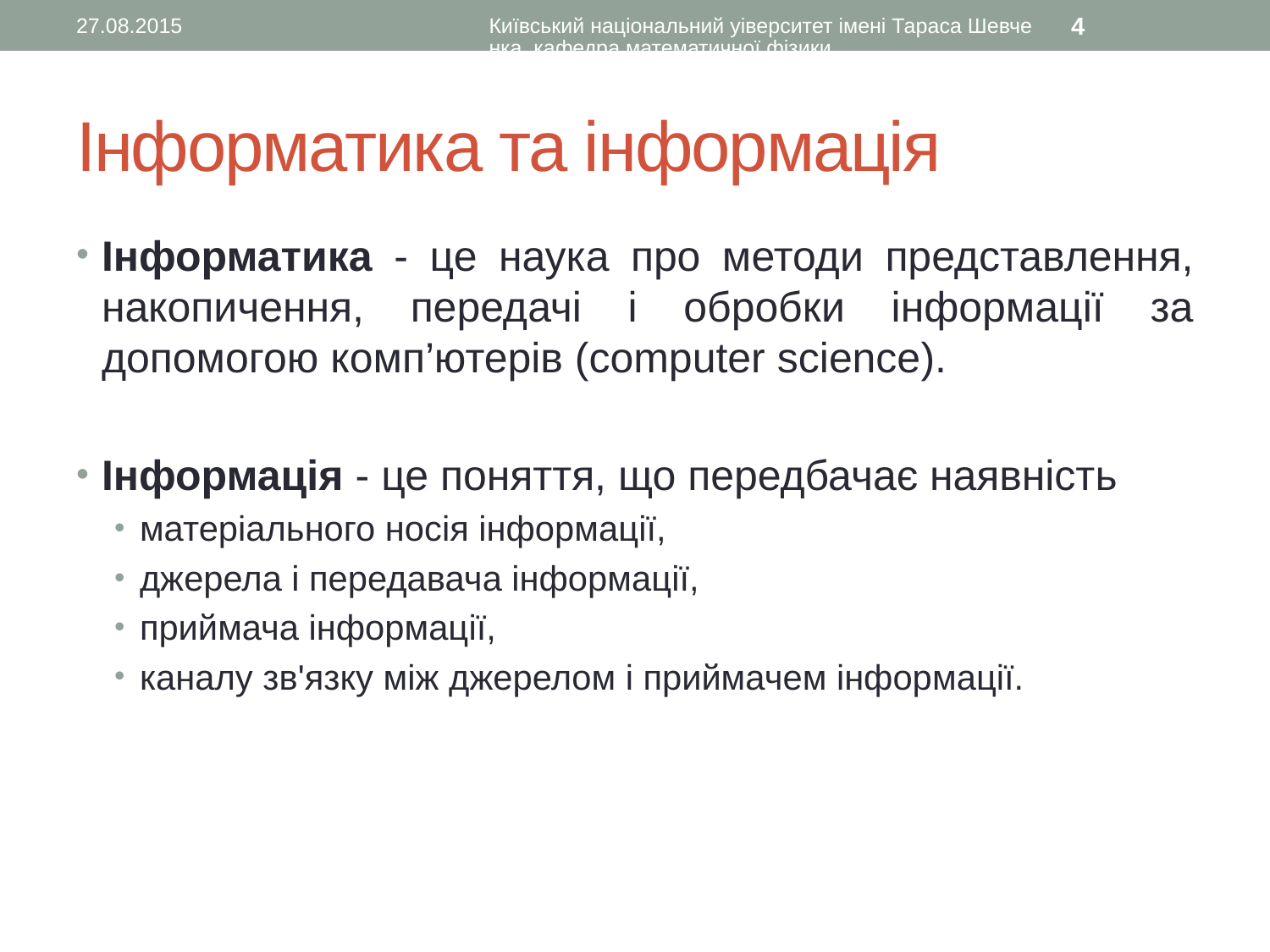

27.08.2015
Київський національний уіверситет імені Тараса Шевченка, кафедра математичної фізики
4
# Інформатика та інформація
Інформатика - це наука про методи представлення, накопичення, передачі і обробки інформації за допомогою комп’ютерів (computer science).

Інформація - це поняття, що передбачає наявність
матеріального носія інформації,
джерела і передавача інформації,
приймача інформації,
каналу зв'язку між джерелом і приймачем інформації.